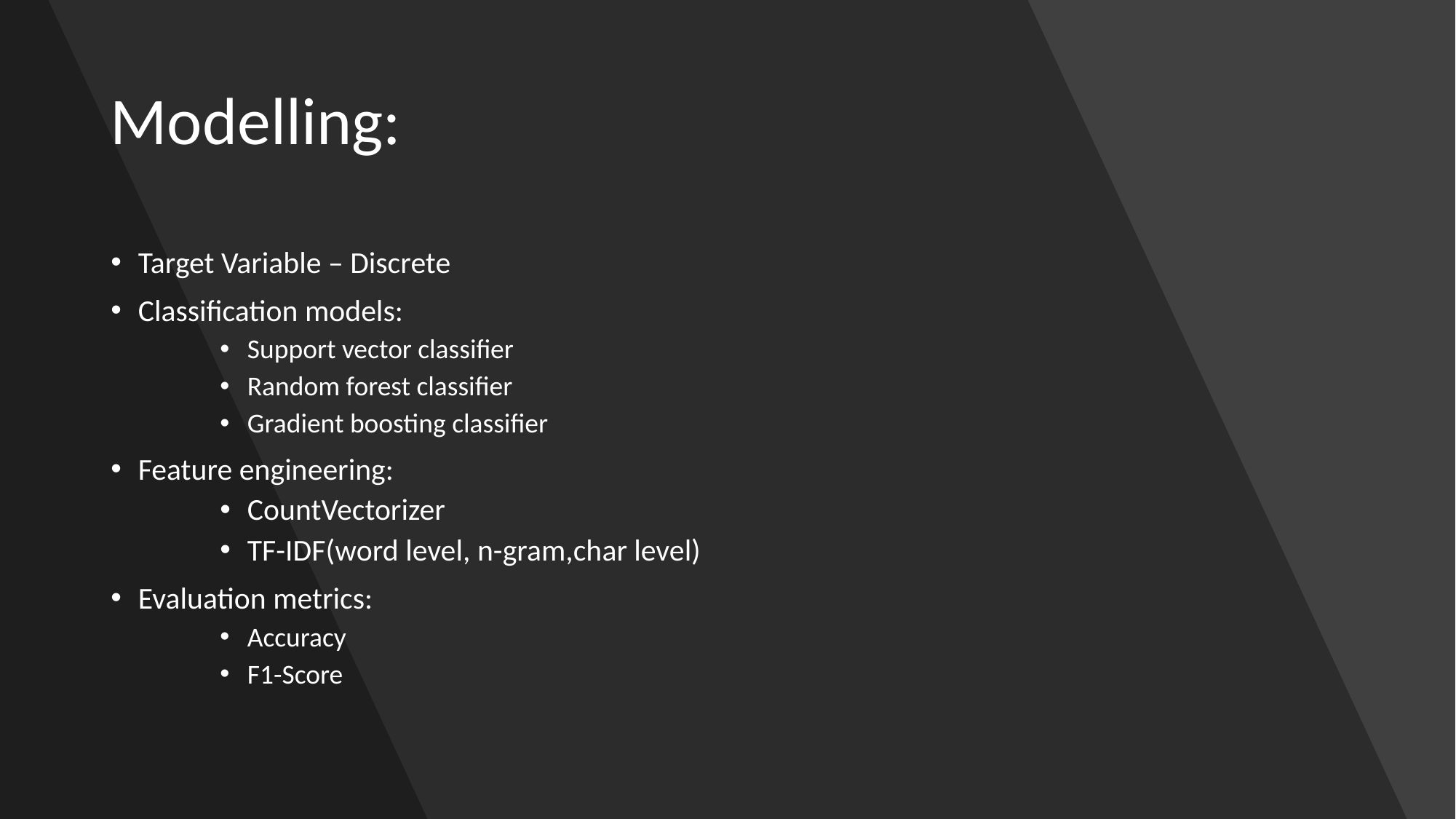

# Modelling:
Target Variable – Discrete
Classification models:
Support vector classifier
Random forest classifier
Gradient boosting classifier
Feature engineering:
CountVectorizer
TF-IDF(word level, n-gram,char level)
Evaluation metrics:
Accuracy
F1-Score